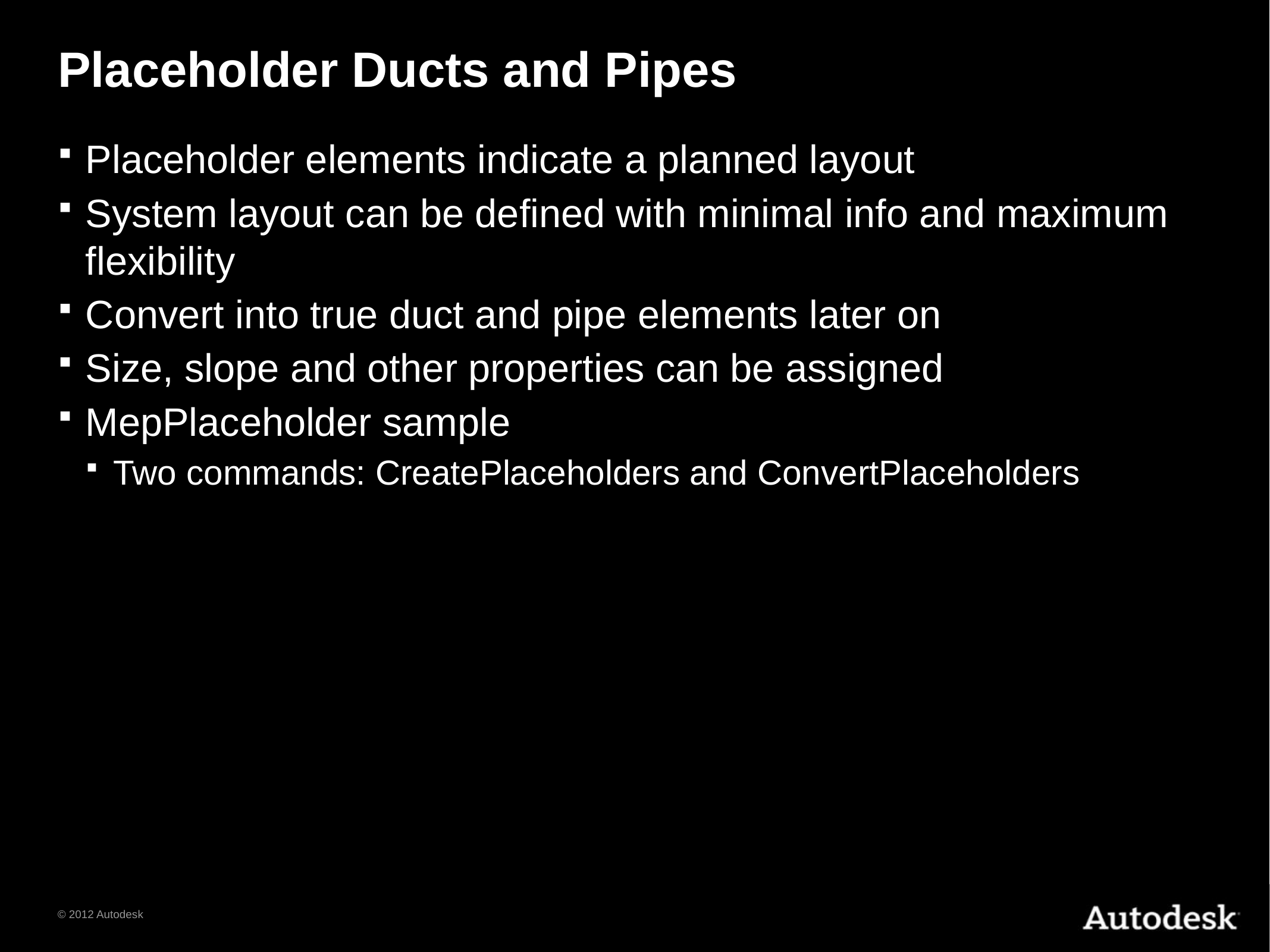

# Placeholder Ducts and Pipes
Placeholder elements indicate a planned layout
System layout can be defined with minimal info and maximum flexibility
Convert into true duct and pipe elements later on
Size, slope and other properties can be assigned
MepPlaceholder sample
Two commands: CreatePlaceholders and ConvertPlaceholders